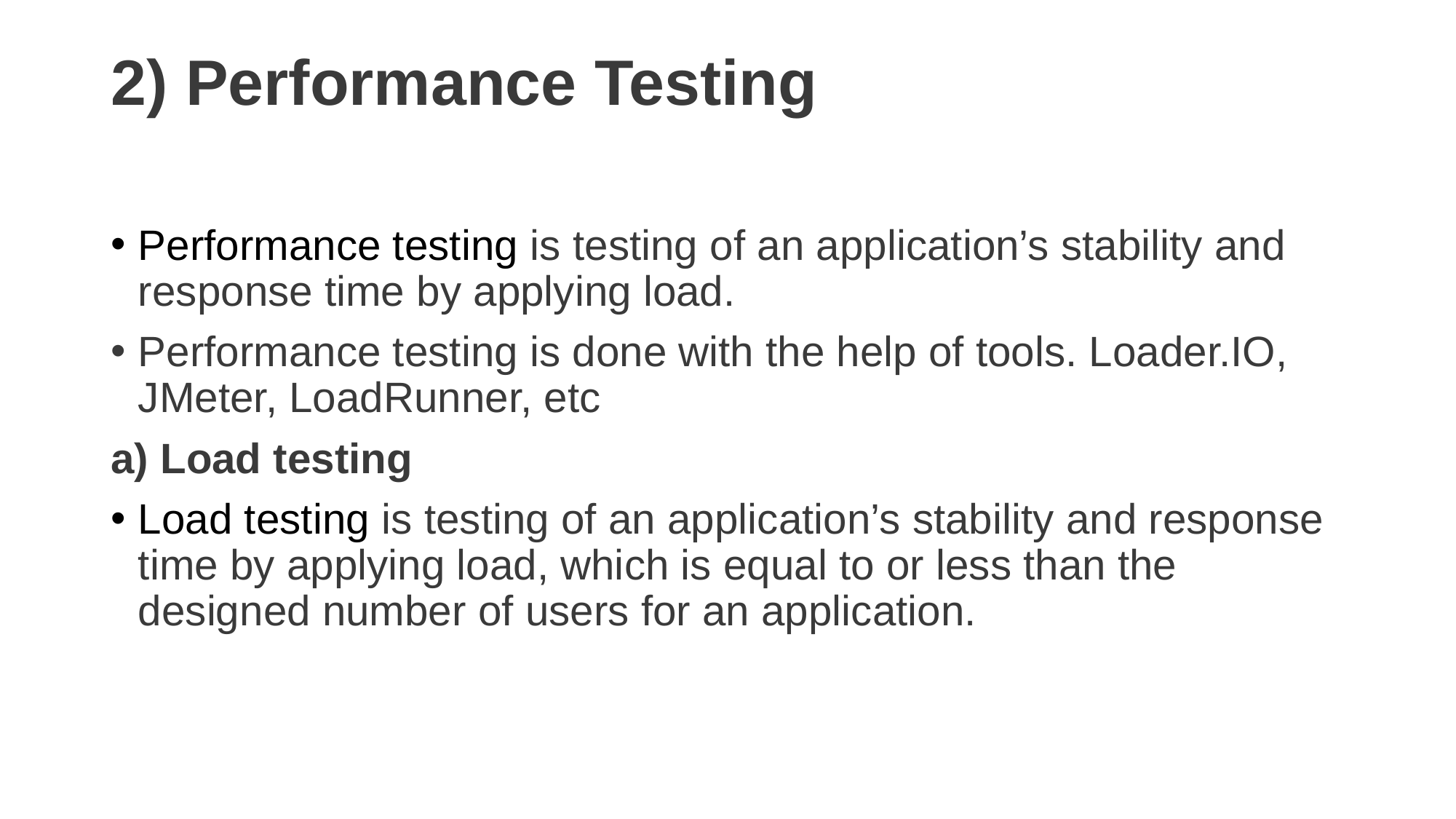

# 2) Performance Testing
Performance testing is testing of an application’s stability and response time by applying load.
Performance testing is done with the help of tools. Loader.IO, JMeter, LoadRunner, etc
a) Load testing
Load testing is testing of an application’s stability and response time by applying load, which is equal to or less than the designed number of users for an application.